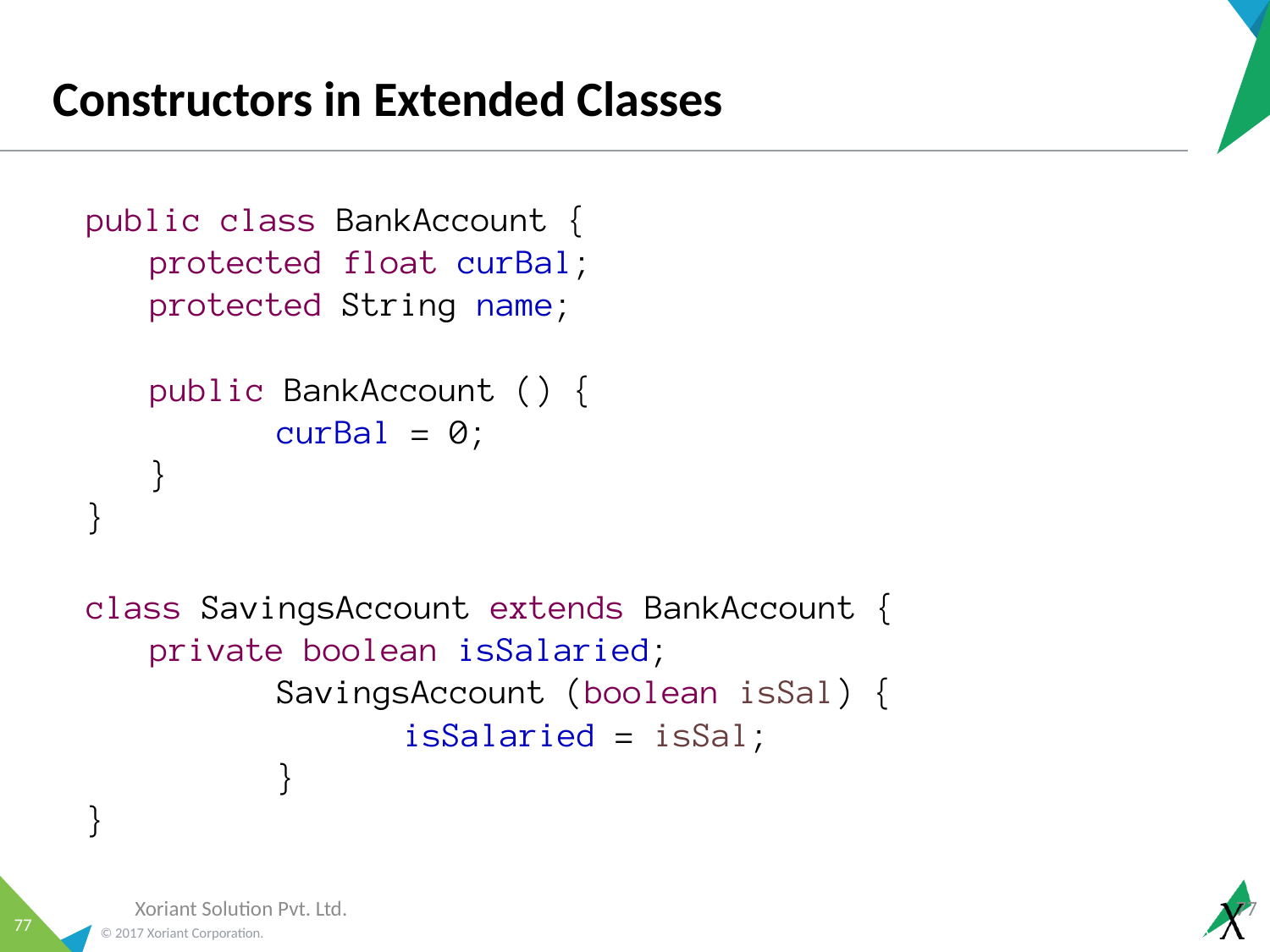

# Constructors in Extended Classes
public class BankAccount {
protected float curBal;
protected String name;

public BankAccount () {
	curBal = 0;
}
}
class SavingsAccount extends BankAccount {
private boolean isSalaried;
	SavingsAccount (boolean isSal) {
		isSalaried = isSal;
	}
}
Xoriant Solution Pvt. Ltd.
77